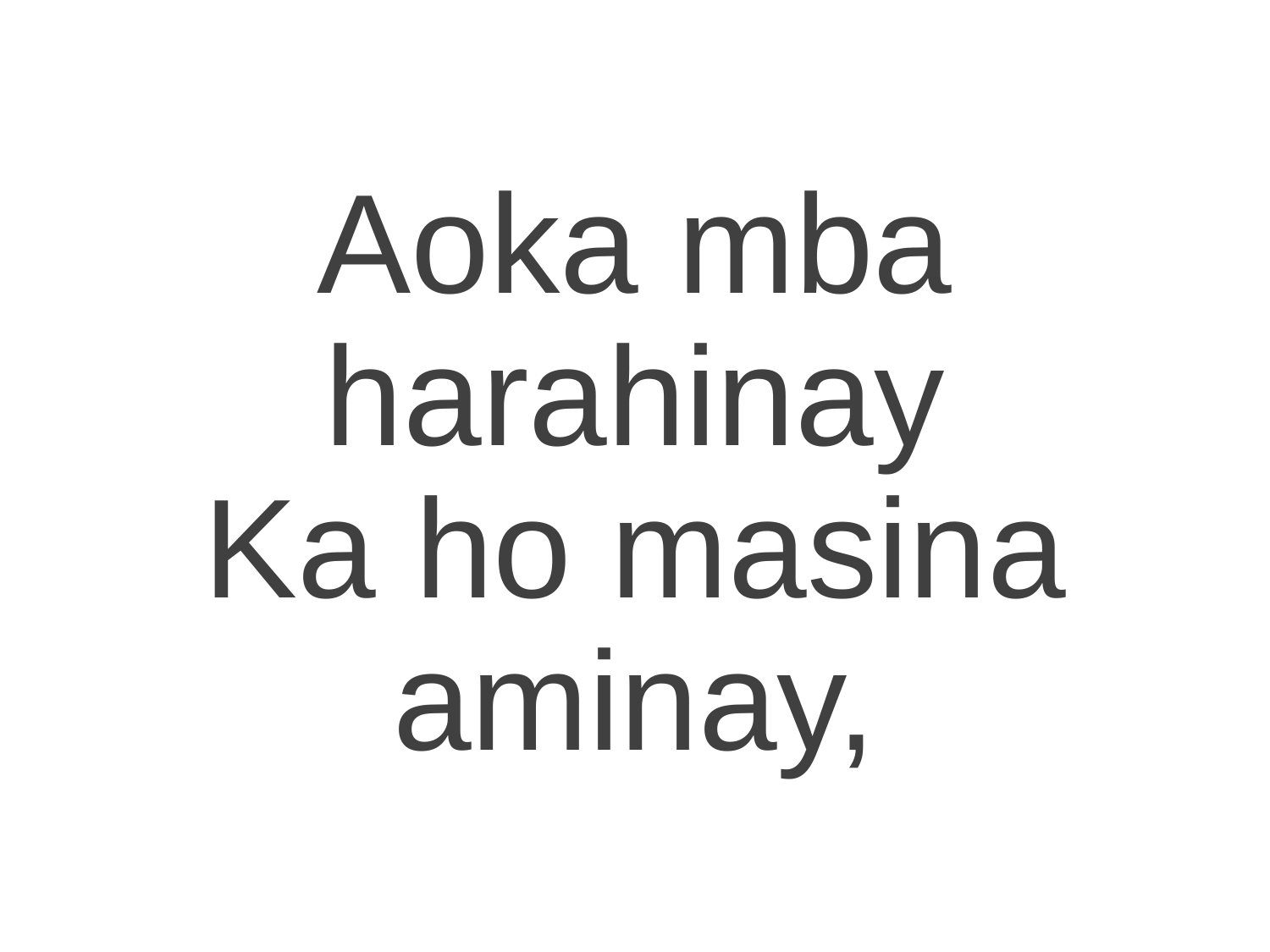

Aoka mba harahinay
Ka ho masina aminay,